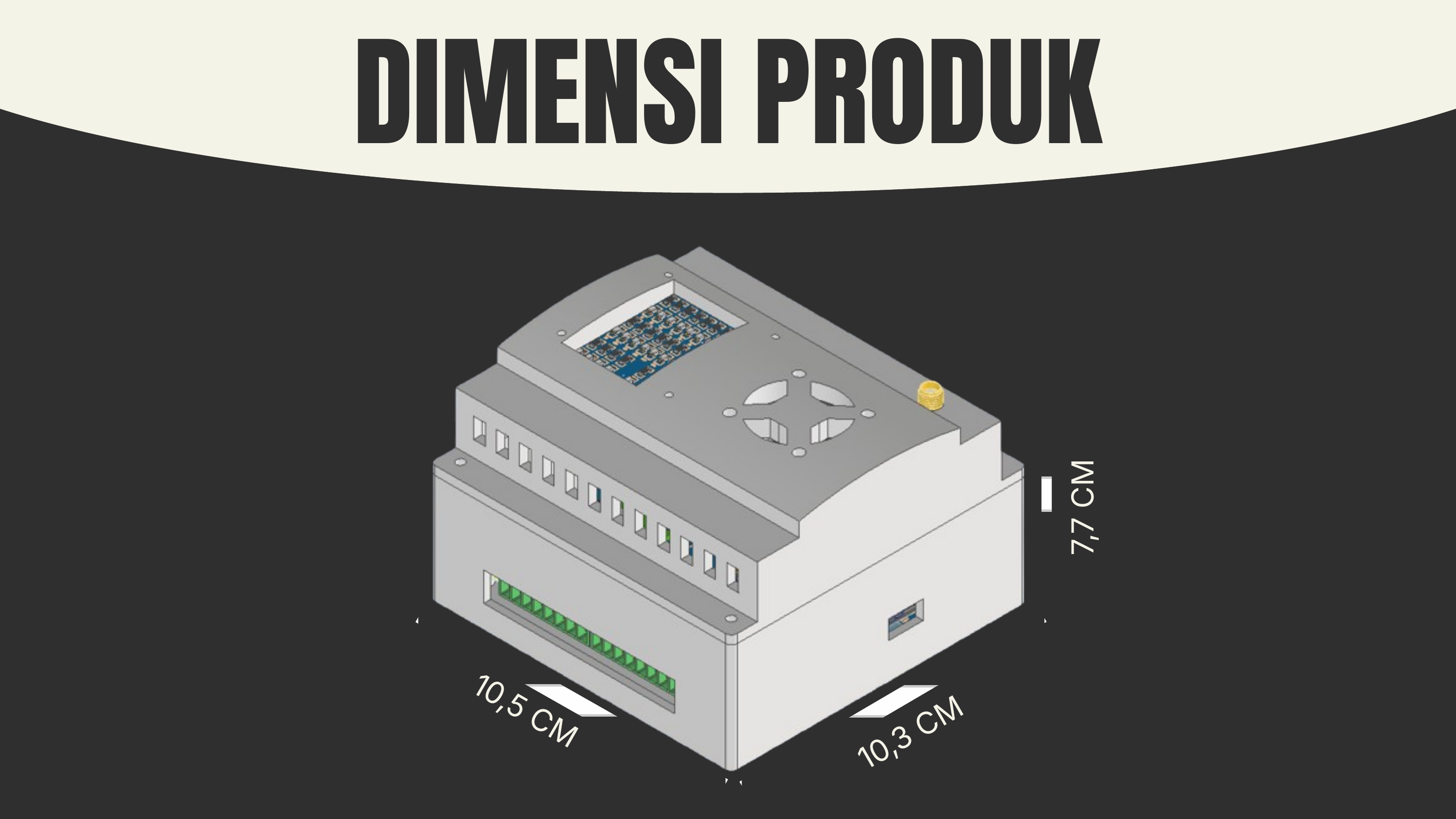

DIMENSI PRODUK

7,7 CM

10,5 CM

10,3 CM